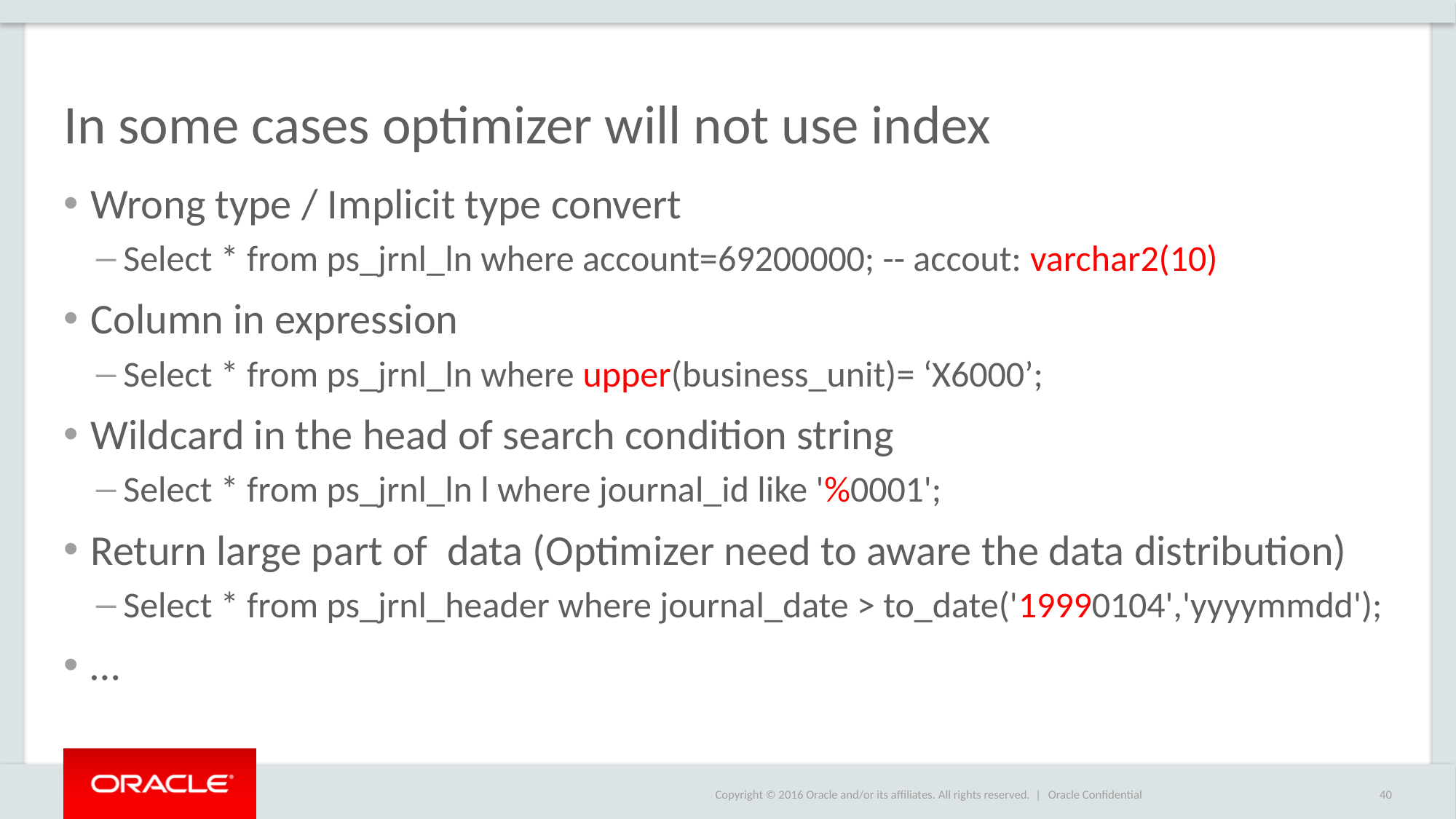

# In some cases optimizer will not use index
Wrong type / Implicit type convert
Select * from ps_jrnl_ln where account=69200000; -- accout: varchar2(10)
Column in expression
Select * from ps_jrnl_ln where upper(business_unit)= ‘X6000’;
Wildcard in the head of search condition string
Select * from ps_jrnl_ln l where journal_id like '%0001';
Return large part of  data (Optimizer need to aware the data distribution)
Select * from ps_jrnl_header where journal_date > to_date('19990104','yyyymmdd');
…
Oracle Confidential
40